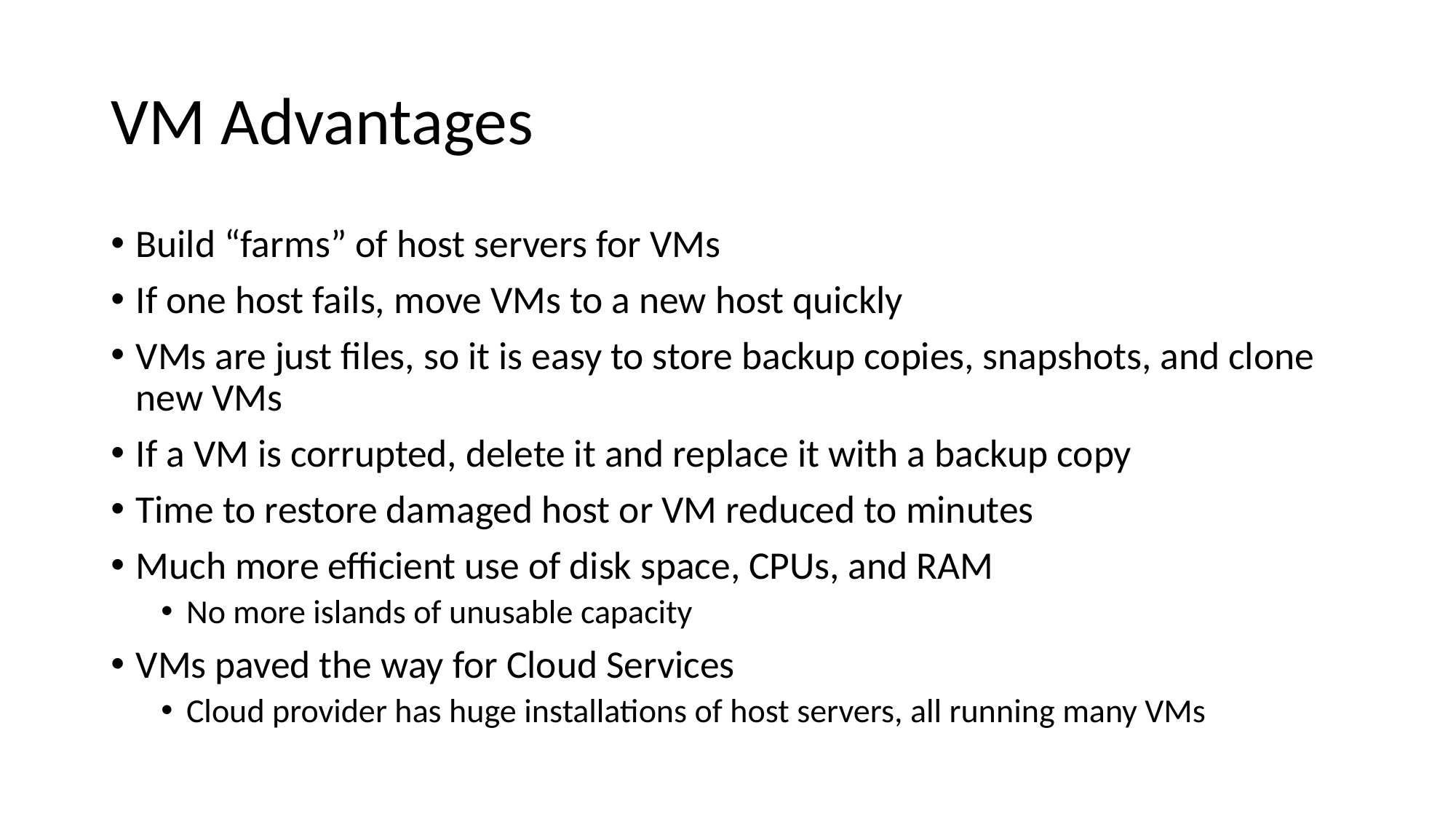

# VM Advantages
Build “farms” of host servers for VMs
If one host fails, move VMs to a new host quickly
VMs are just files, so it is easy to store backup copies, snapshots, and clone new VMs
If a VM is corrupted, delete it and replace it with a backup copy
Time to restore damaged host or VM reduced to minutes
Much more efficient use of disk space, CPUs, and RAM
No more islands of unusable capacity
VMs paved the way for Cloud Services
Cloud provider has huge installations of host servers, all running many VMs